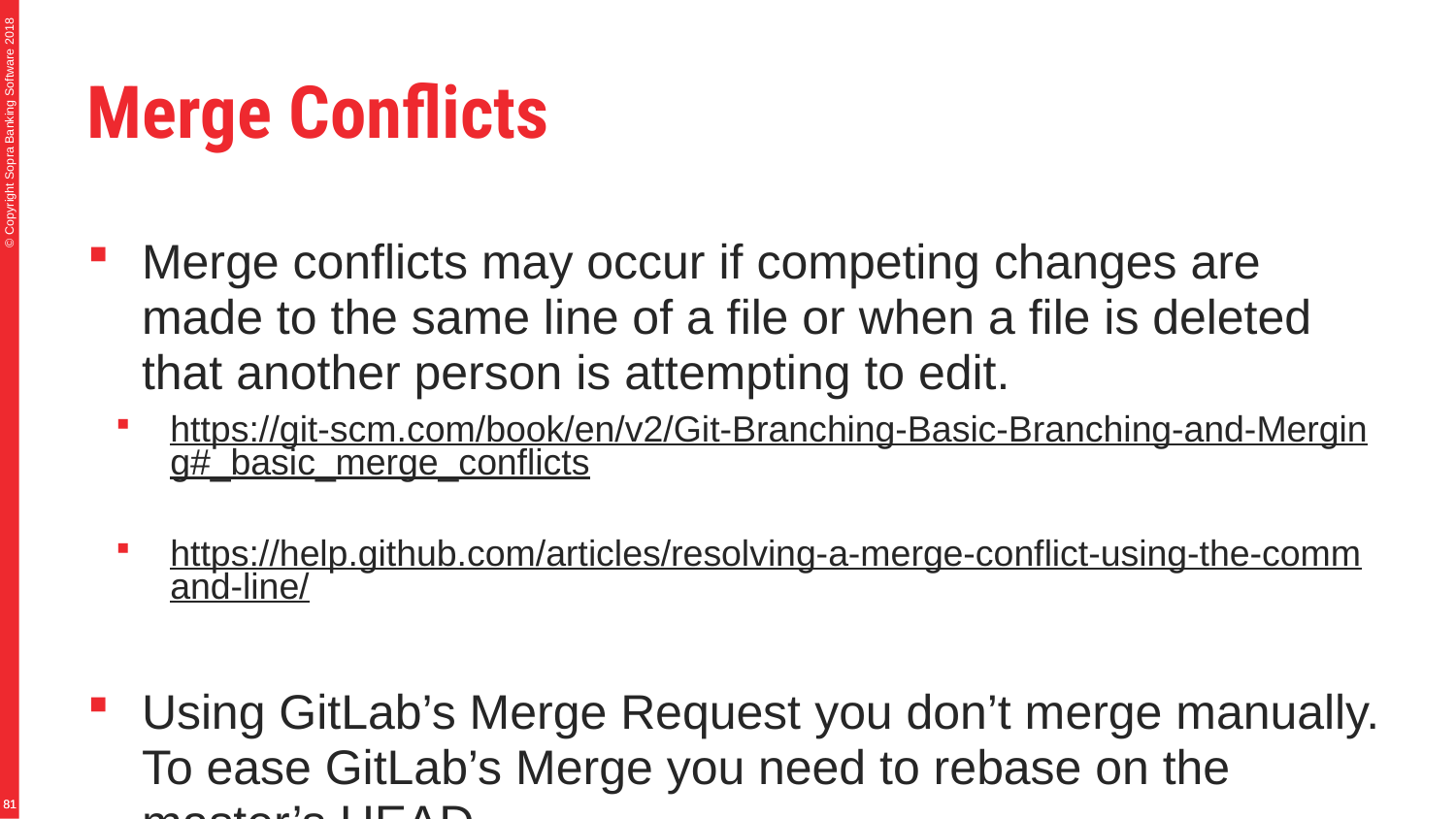

# Merge Conflicts
Merge conflicts may occur if competing changes are made to the same line of a file or when a file is deleted that another person is attempting to edit.
https://git-scm.com/book/en/v2/Git-Branching-Basic-Branching-and-Merging#_basic_merge_conflicts
https://help.github.com/articles/resolving-a-merge-conflict-using-the-command-line/
Using GitLab’s Merge Request you don’t merge manually. To ease GitLab’s Merge you need to rebase on the master’s HEAD.